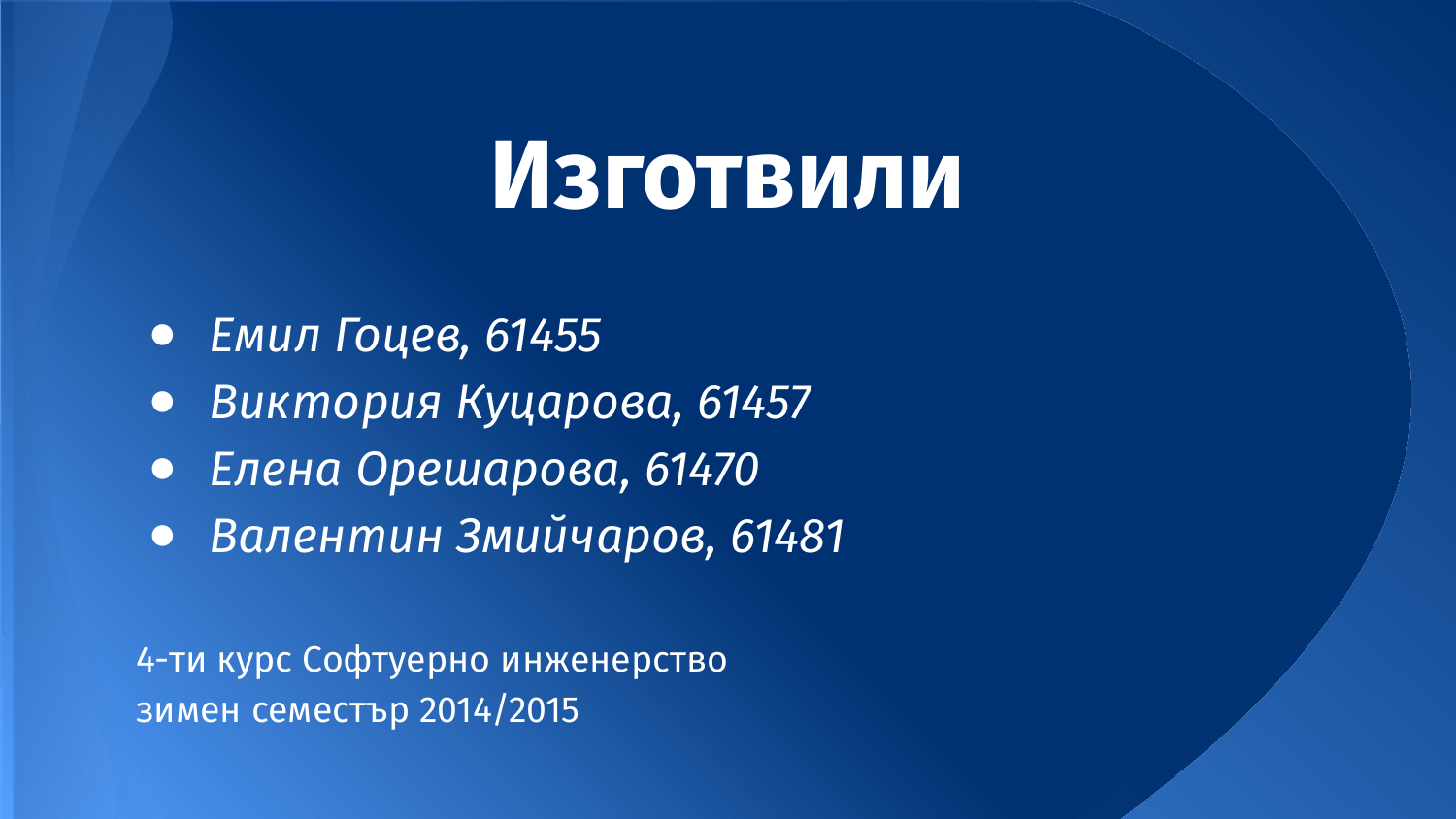

# Изготвили
Емил Гоцев, 61455
Виктория Куцарова, 61457
Елена Орешарова, 61470
Валентин Змийчаров, 61481

4-ти курс Софтуерно инженерство
зимен семестър 2014/2015